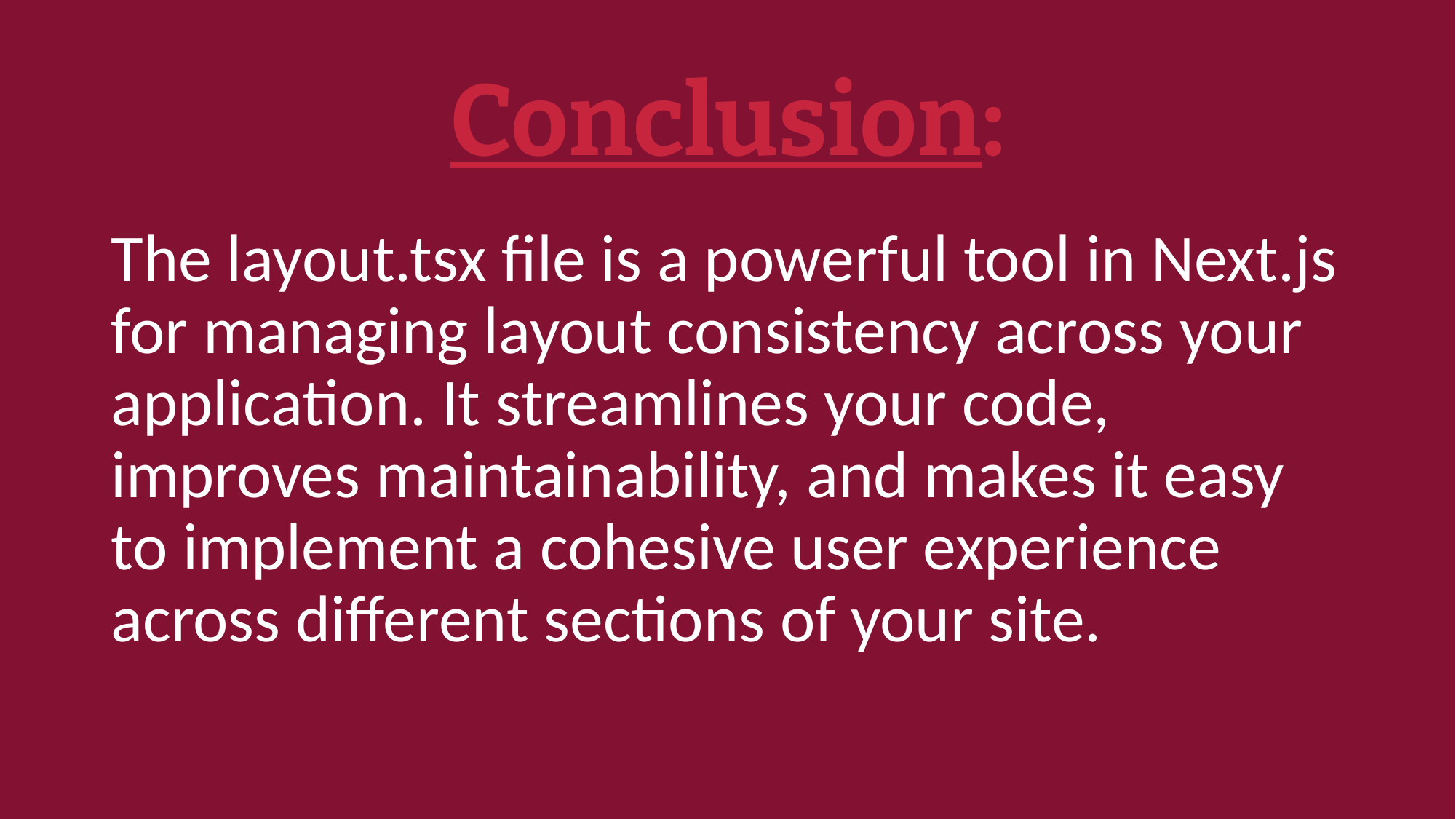

# Conclusion:
The layout.tsx file is a powerful tool in Next.js for managing layout consistency across your application. It streamlines your code, improves maintainability, and makes it easy to implement a cohesive user experience across different sections of your site.